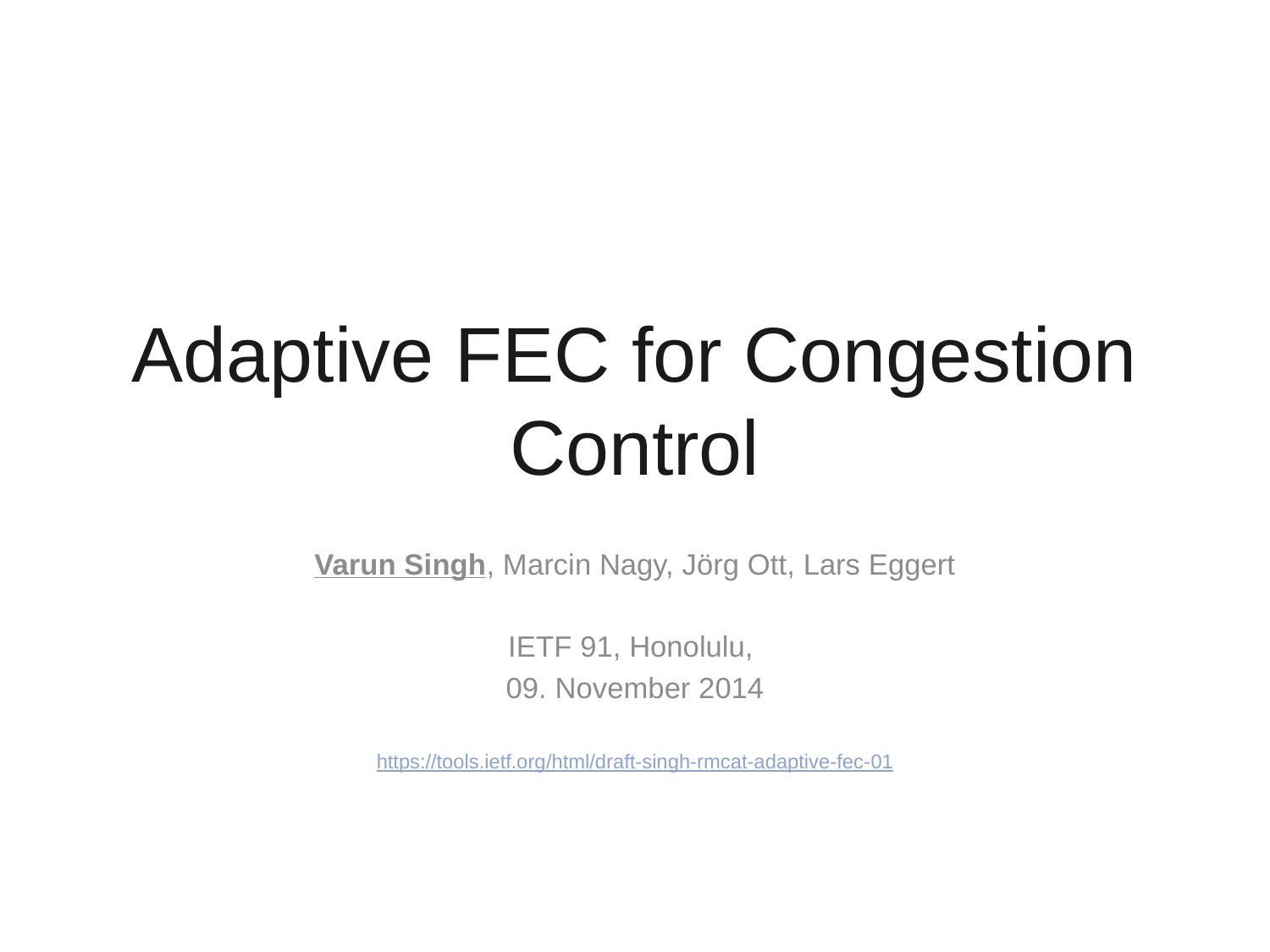

# Adaptive FEC for Congestion Control
Varun Singh, Marcin Nagy, Jörg Ott, Lars Eggert

IETF 91, Honolulu,
09. November 2014

https://tools.ietf.org/html/draft-singh-rmcat-adaptive-fec-01